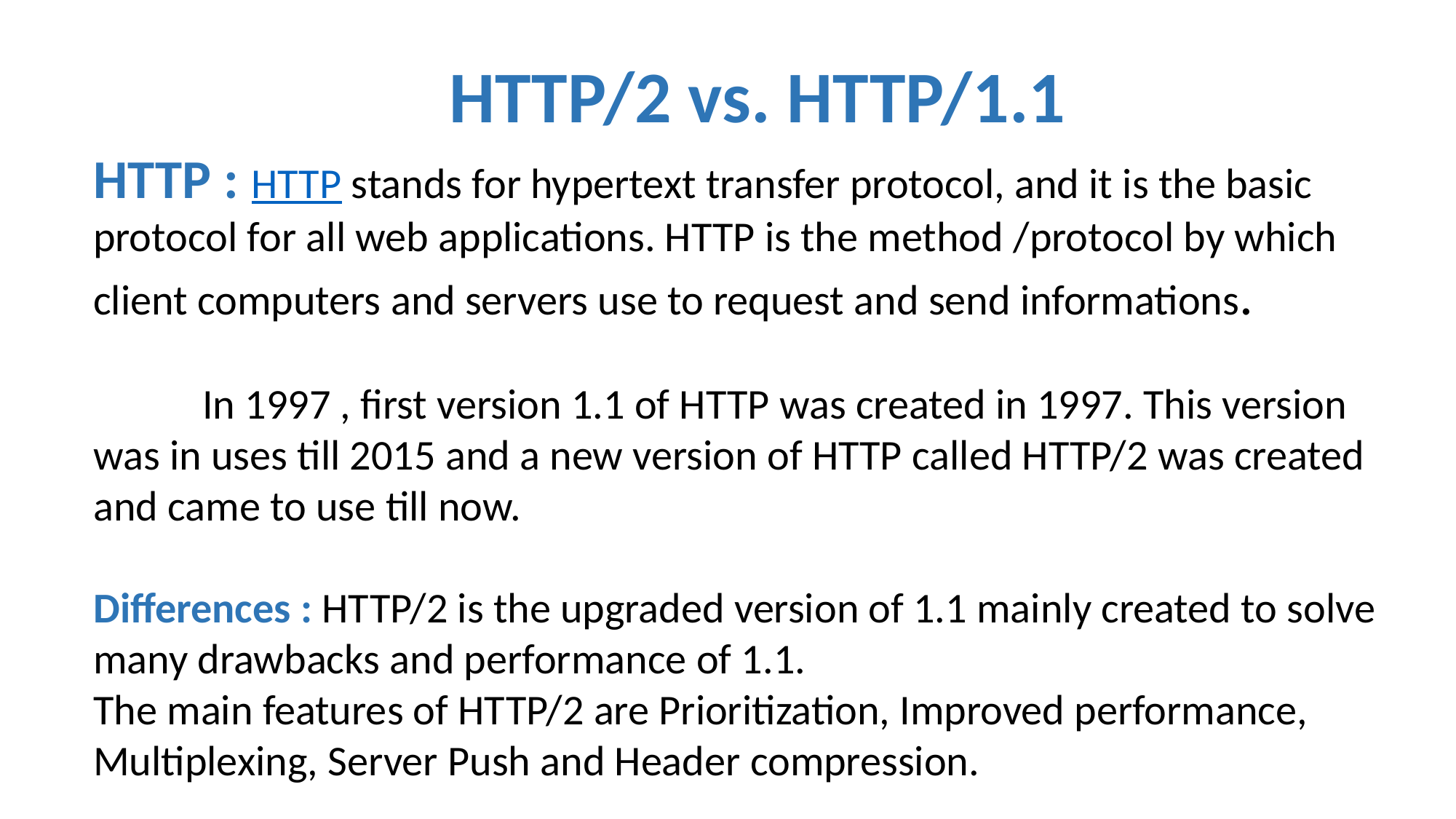

HTTP/2 vs. HTTP/1.1

HTTP : HTTP stands for hypertext transfer protocol, and it is the basic protocol for all web applications. HTTP is the method /protocol by which client computers and servers use to request and send informations.

	In 1997 , first version 1.1 of HTTP was created in 1997. This version was in uses till 2015 and a new version of HTTP called HTTP/2 was created  and came to use till now.

Differences : HTTP/2 is the upgraded version of 1.1 mainly created to solve many drawbacks and performance of 1.1.
The main features of HTTP/2 are Prioritization, Improved performance, Multiplexing, Server Push and Header compression.